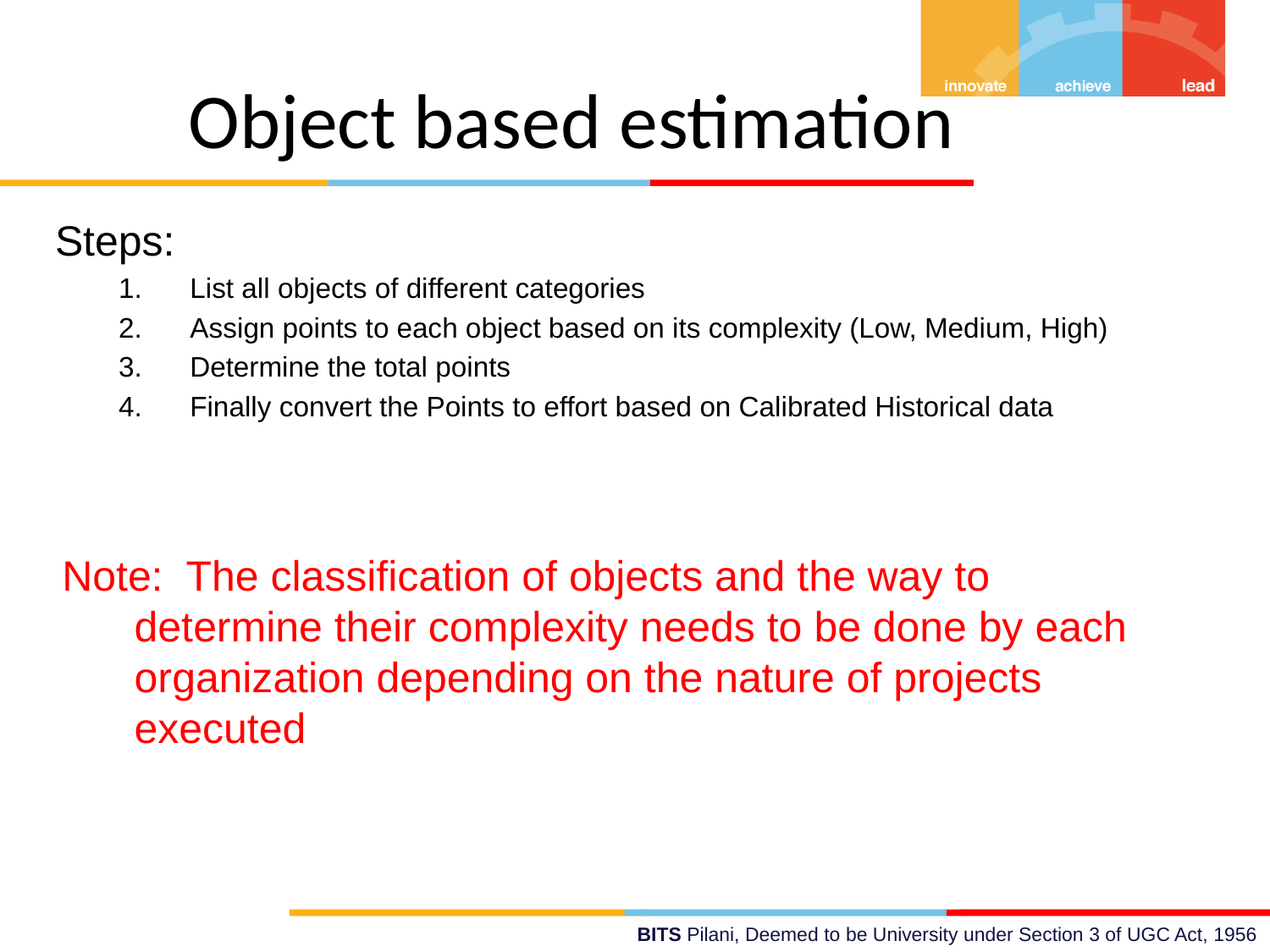

Object based estimation
Steps:
List all objects of different categories
Assign points to each object based on its complexity (Low, Medium, High)
Determine the total points
Finally convert the Points to effort based on Calibrated Historical data

Note:  The classification of objects and the way to determine their complexity needs to be done by each organization depending on the nature of projects executed